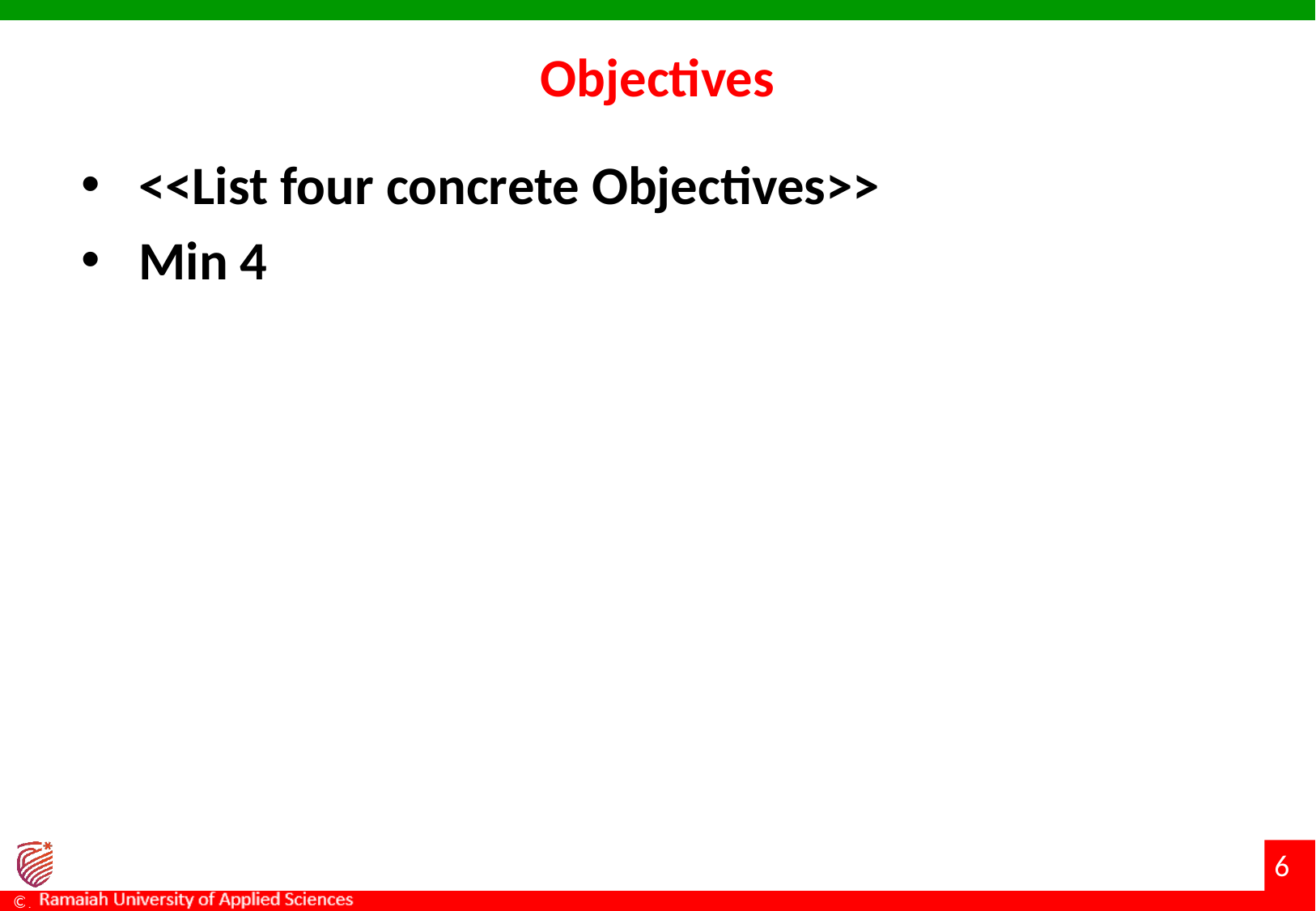

# Objectives
<<List four concrete Objectives>>
Min 4